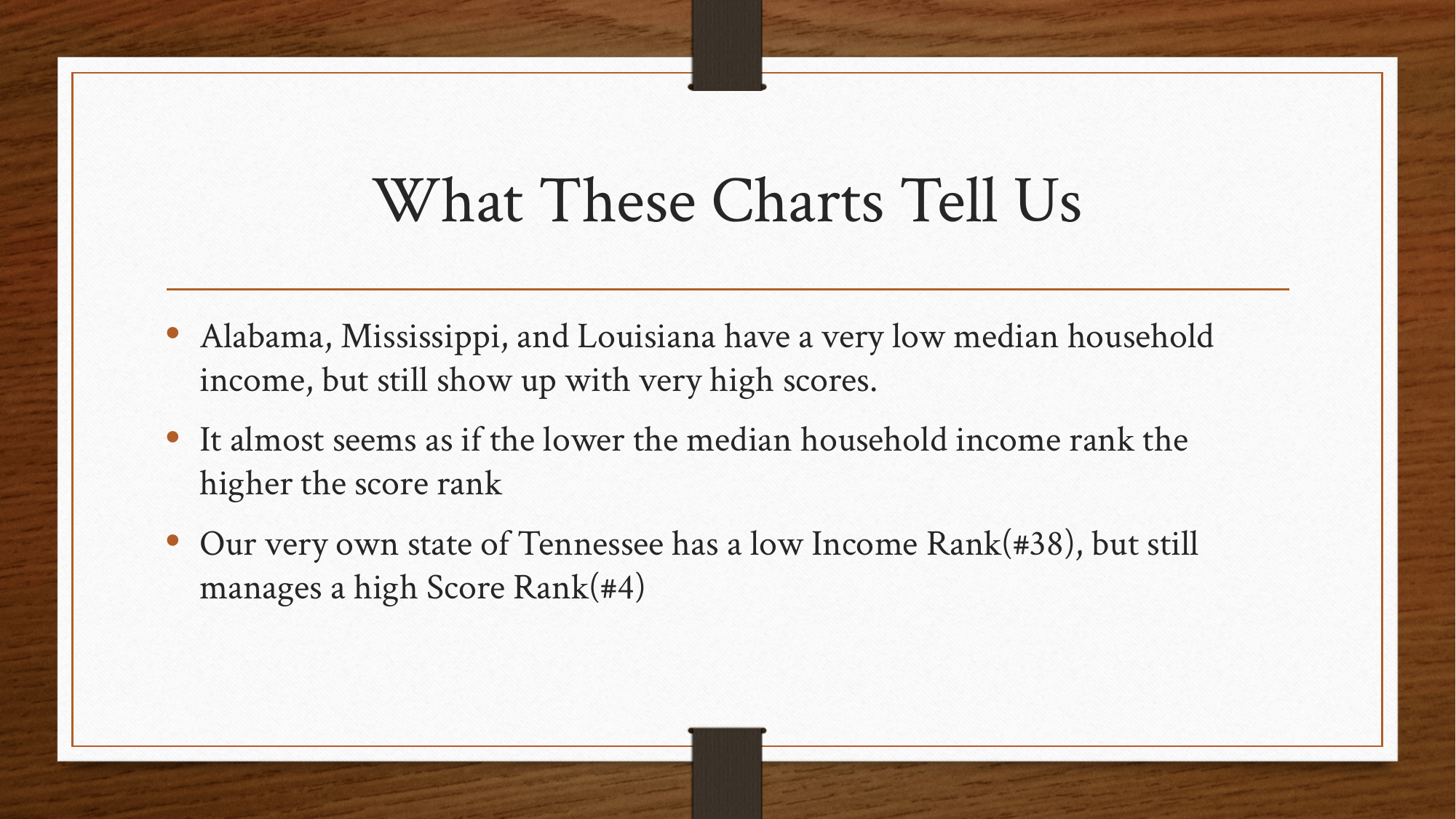

# What These Charts Tell Us
Alabama, Mississippi, and Louisiana have a very low median household income, but still show up with very high scores.
It almost seems as if the lower the median household income rank the higher the score rank
Our very own state of Tennessee has a low Income Rank(#38), but still manages a high Score Rank(#4)